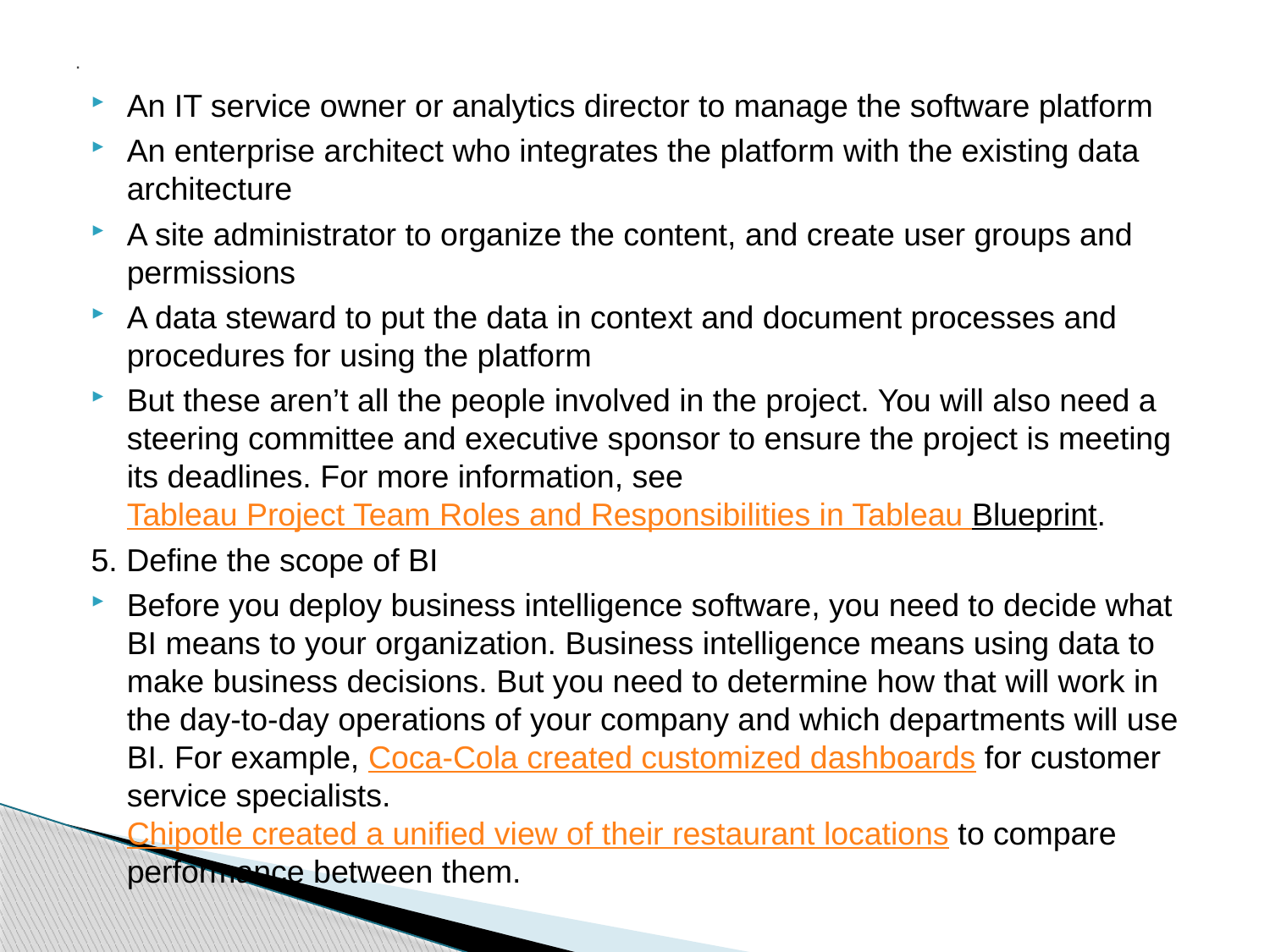

# .
An IT service owner or analytics director to manage the software platform
An enterprise architect who integrates the platform with the existing data architecture
A site administrator to organize the content, and create user groups and permissions
A data steward to put the data in context and document processes and procedures for using the platform
But these aren’t all the people involved in the project. You will also need a steering committee and executive sponsor to ensure the project is meeting its deadlines. For more information, see Tableau Project Team Roles and Responsibilities in Tableau Blueprint.
5. Define the scope of BI
Before you deploy business intelligence software, you need to decide what BI means to your organization. Business intelligence means using data to make business decisions. But you need to determine how that will work in the day-to-day operations of your company and which departments will use BI. For example, Coca-Cola created customized dashboards for customer service specialists. Chipotle created a unified view of their restaurant locations to compare performance between them.